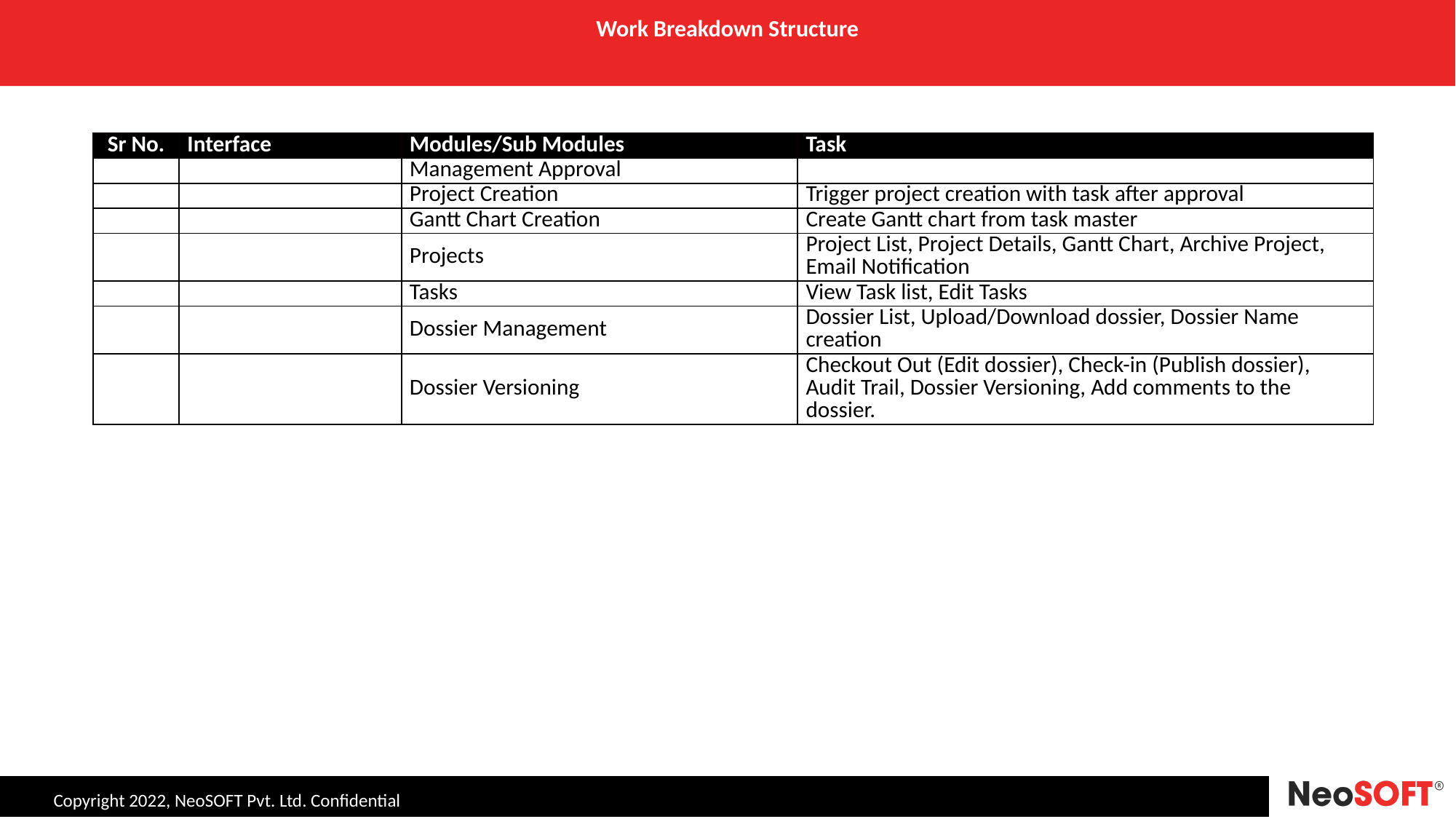

# Work Breakdown Structure
| Sr No. | Interface | Modules/Sub Modules | Task |
| --- | --- | --- | --- |
|  |  | Management Approval |  |
|  |  | Project Creation | Trigger project creation with task after approval |
|  |  | Gantt Chart Creation | Create Gantt chart from task master |
|  |  | Projects | Project List, Project Details, Gantt Chart, Archive Project, Email Notification |
|  |  | Tasks | View Task list, Edit Tasks |
|  |  | Dossier Management | Dossier List, Upload/Download dossier, Dossier Name creation |
|  |  | Dossier Versioning | Checkout Out (Edit dossier), Check-in (Publish dossier), Audit Trail, Dossier Versioning, Add comments to the dossier. |
10
Copyright 2022, NeoSOFT Pvt. Ltd. Confidential